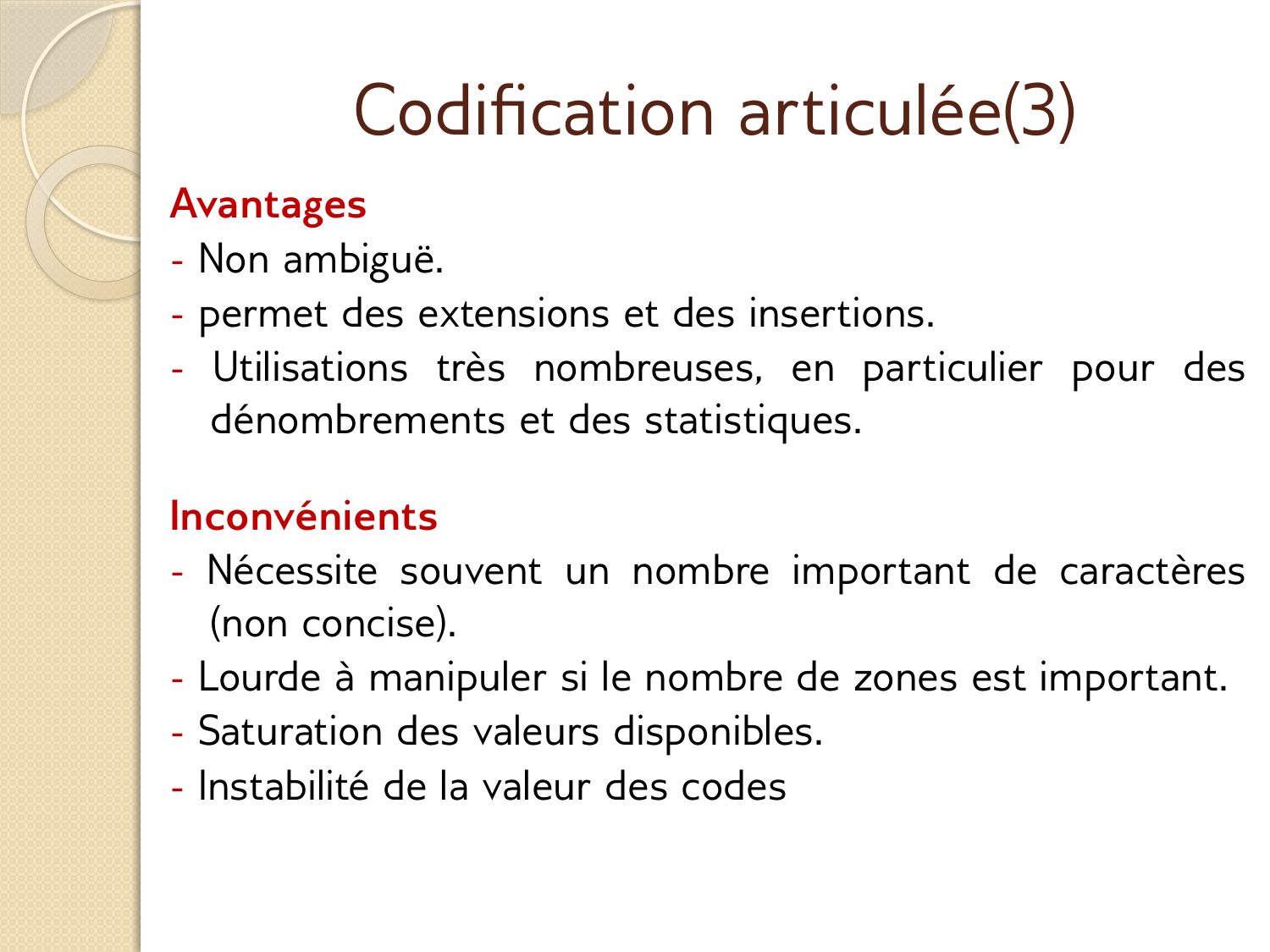

# Codification articulée(3)
Avantages
- Non ambiguë.
- permet des extensions et des insertions.
- Utilisations très nombreuses, en particulier pour des dénombrements et des statistiques.

Inconvénients
- Nécessite souvent un nombre important de caractères (non concise).
- Lourde à manipuler si le nombre de zones est important.
- Saturation des valeurs disponibles.
- Instabilité de la valeur des codes